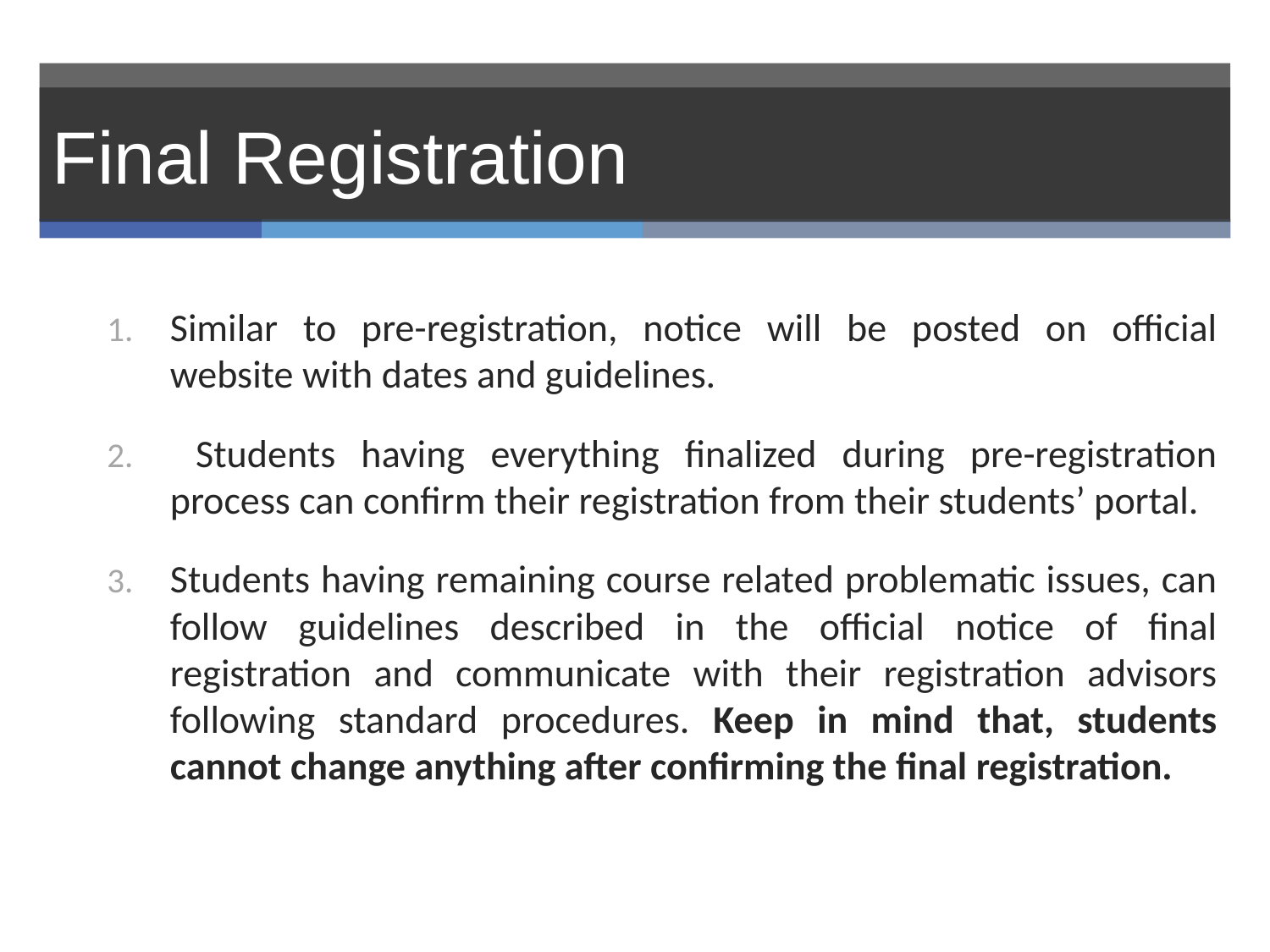

# Final Registration
Similar to pre-registration, notice will be posted on official website with dates and guidelines.
 Students having everything finalized during pre-registration process can confirm their registration from their students’ portal.
Students having remaining course related problematic issues, can follow guidelines described in the official notice of final registration and communicate with their registration advisors following standard procedures. Keep in mind that, students cannot change anything after confirming the final registration.